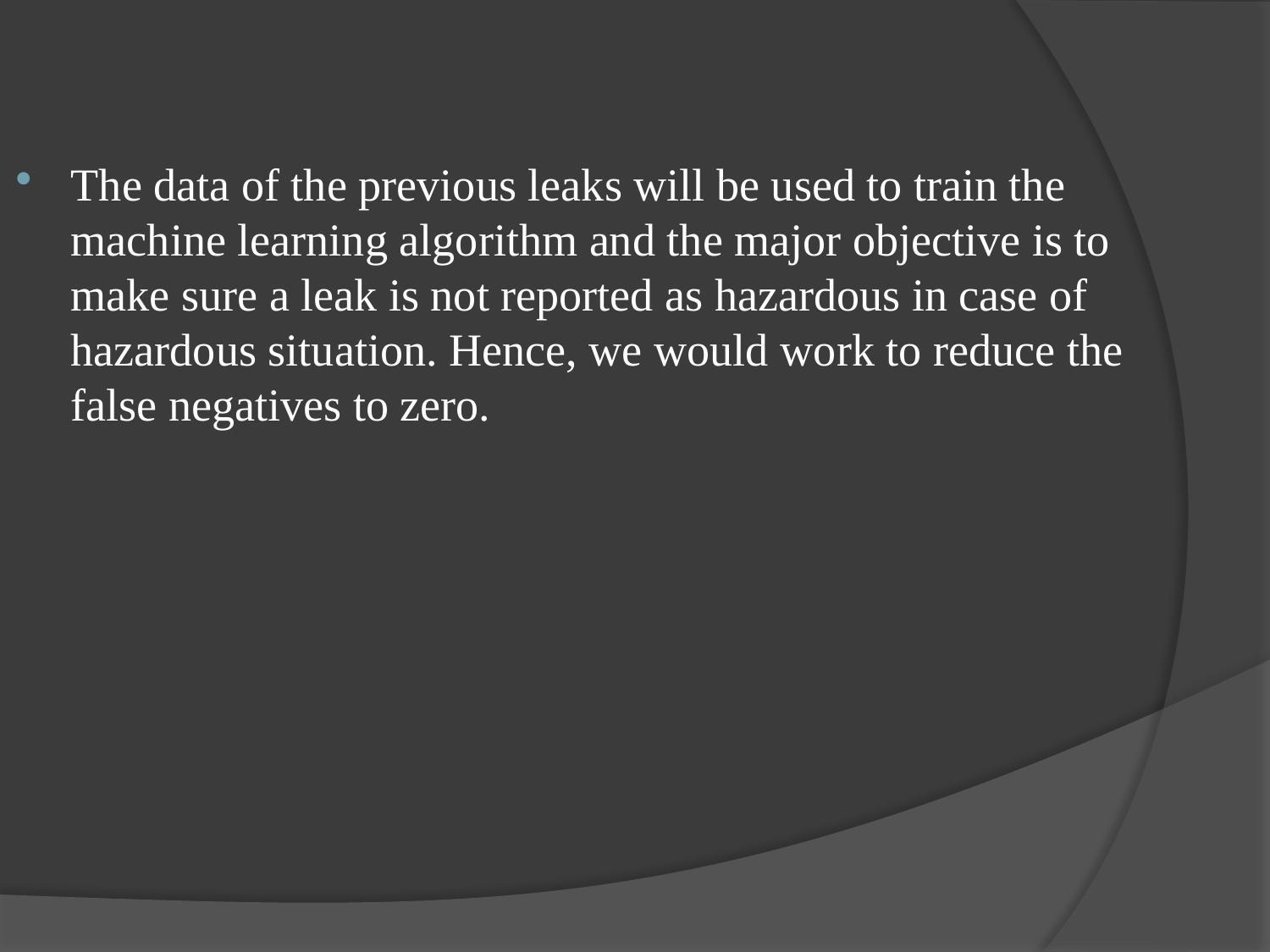

The data of the previous leaks will be used to train the machine learning algorithm and the major objective is to make sure a leak is not reported as hazardous in case of hazardous situation. Hence, we would work to reduce the false negatives to zero.